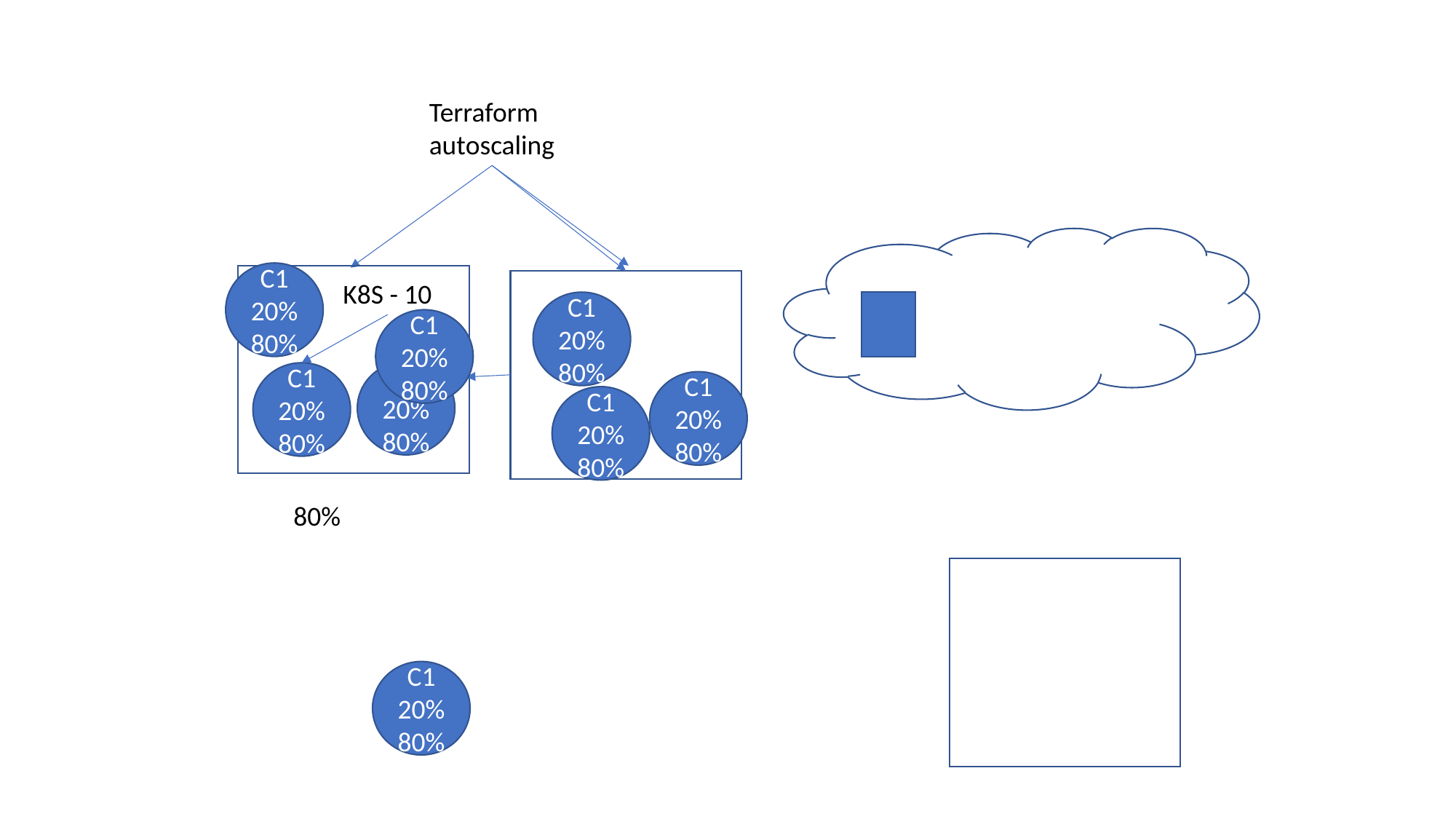

Terraform
autoscaling

C1
20%
80%
VM1
VM3
K8S - 10
C1
20%
80%

C1
20%
80%
C1
20%
80%
C1
20%
80%
C1
20%
80%
C1
20%
80%
80%
VM2
C1
20%
80%